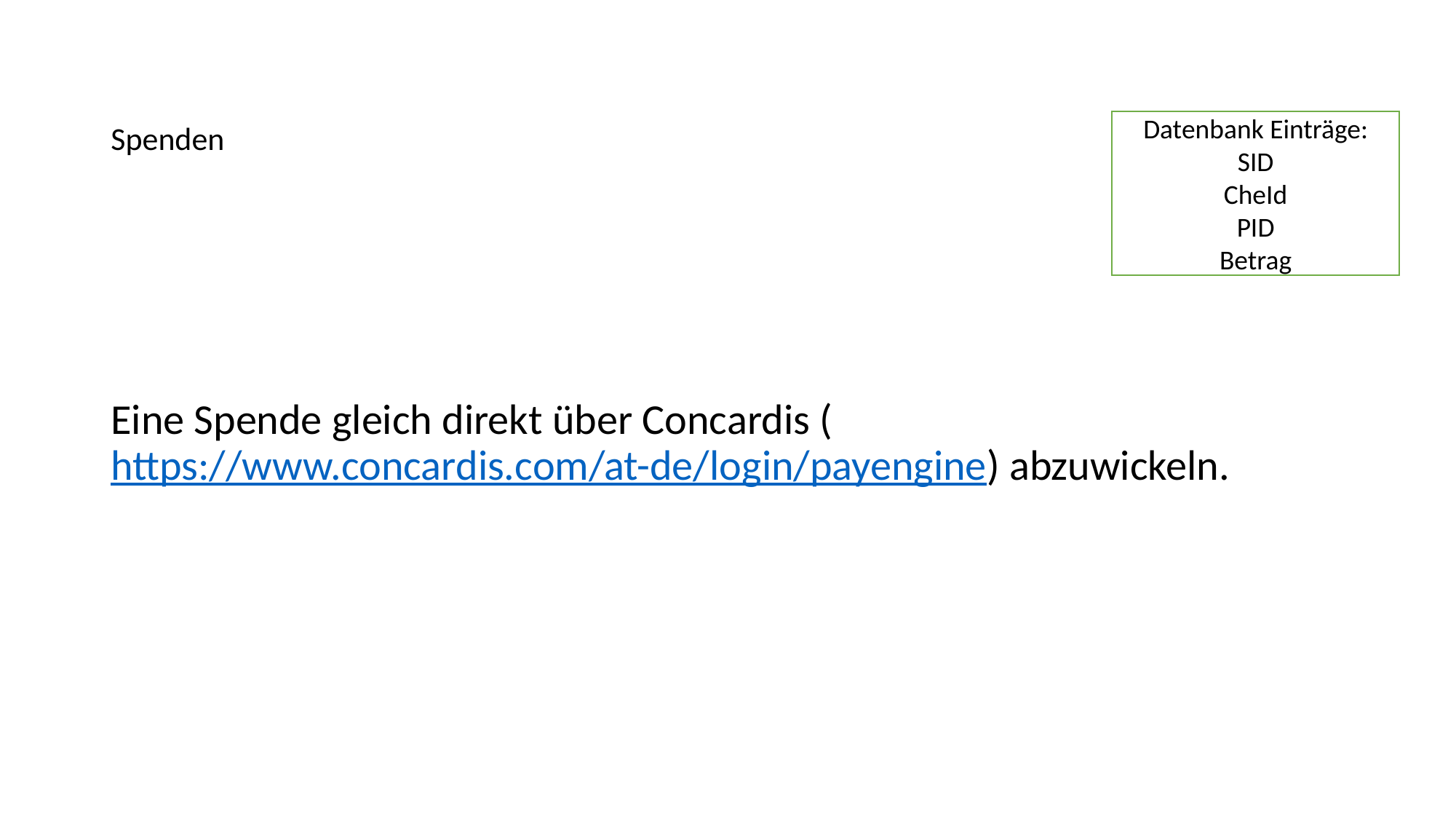

# Spenden
Datenbank Einträge:
SID
CheId
PID
Betrag
Eine Spende gleich direkt über Concardis (https://www.concardis.com/at-de/login/payengine) abzuwickeln.